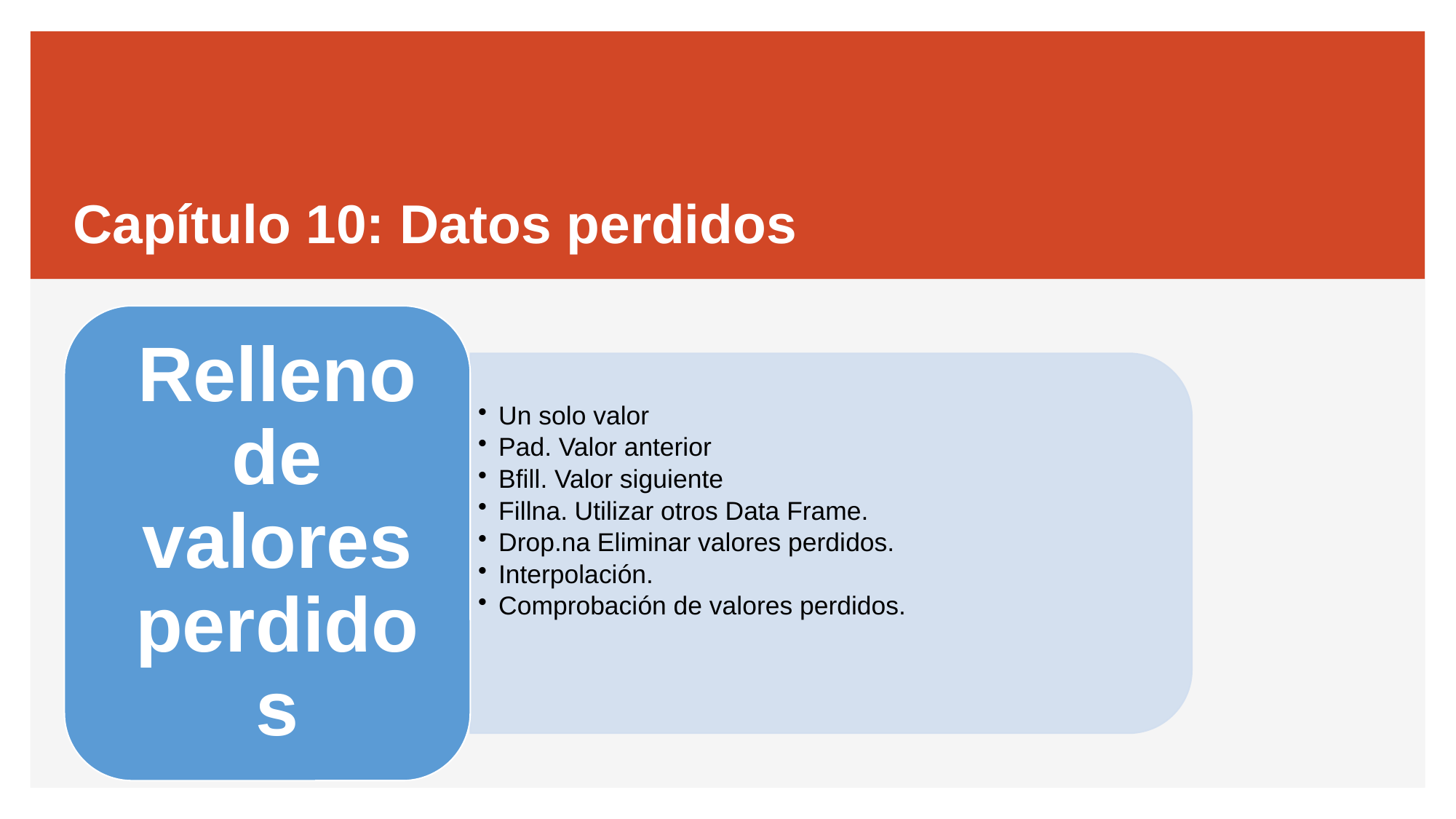

# Capítulo 10: Datos perdidos
Un solo valor
Pad. Valor anterior
Bfill. Valor siguiente
Fillna. Utilizar otros Data Frame.
Drop.na Eliminar valores perdidos.
Interpolación.
Comprobación de valores perdidos.

Relleno de valores perdidos